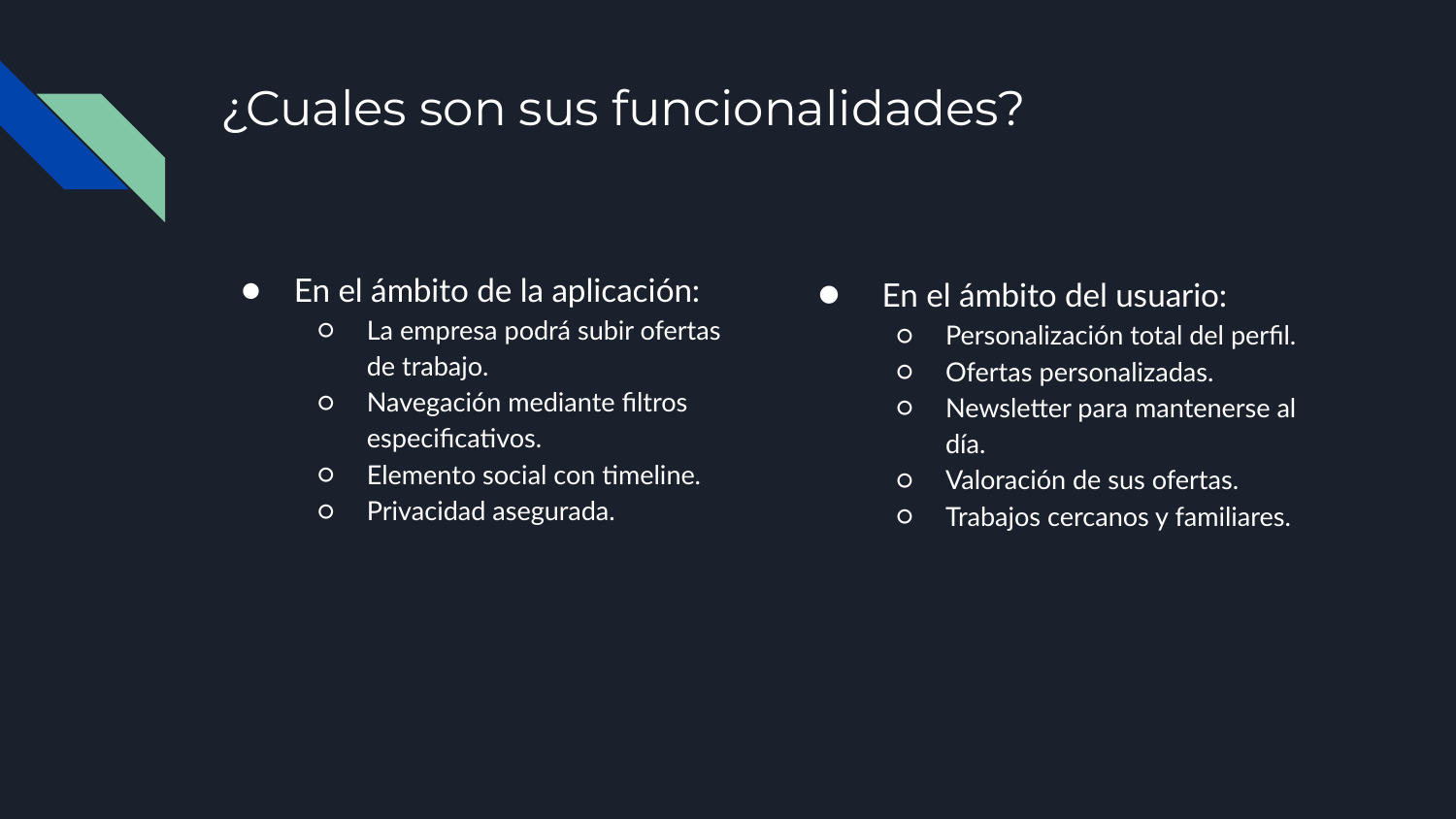

# ¿Cuales son sus funcionalidades?
En el ámbito de la aplicación:
La empresa podrá subir ofertas de trabajo.
Navegación mediante filtros especificativos.
Elemento social con timeline.
Privacidad asegurada.

 En el ámbito del usuario:
Personalización total del perfil.
Ofertas personalizadas.
Newsletter para mantenerse al día.
Valoración de sus ofertas.
Trabajos cercanos y familiares.